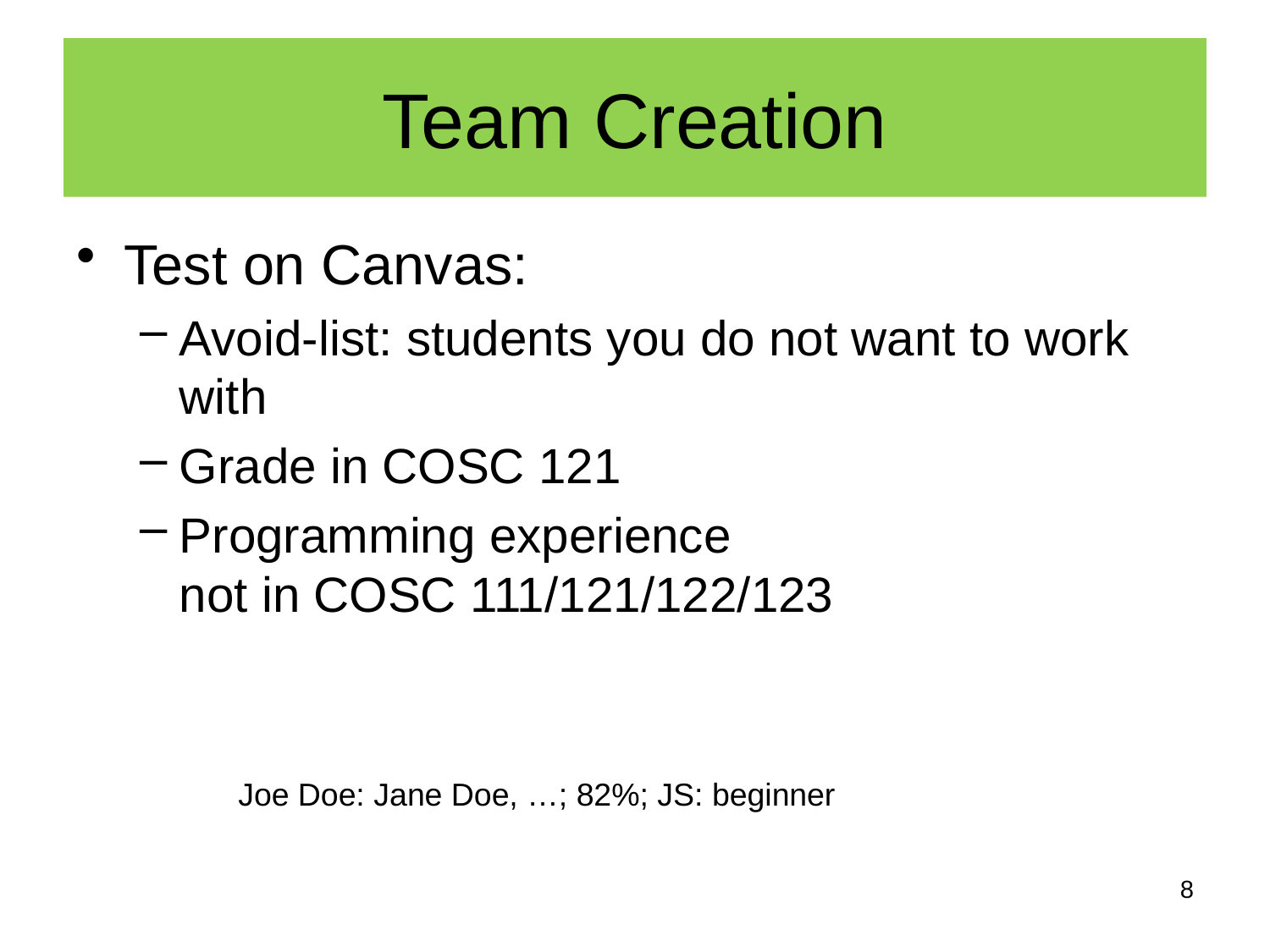

# Team Creation
Test on Canvas:
Avoid-list: students you do not want to work with
Grade in COSC 121
Programming experience
not in COSC 111/121/122/123

Joe Doe: Jane Doe, …; 82%; JS: beginner
8